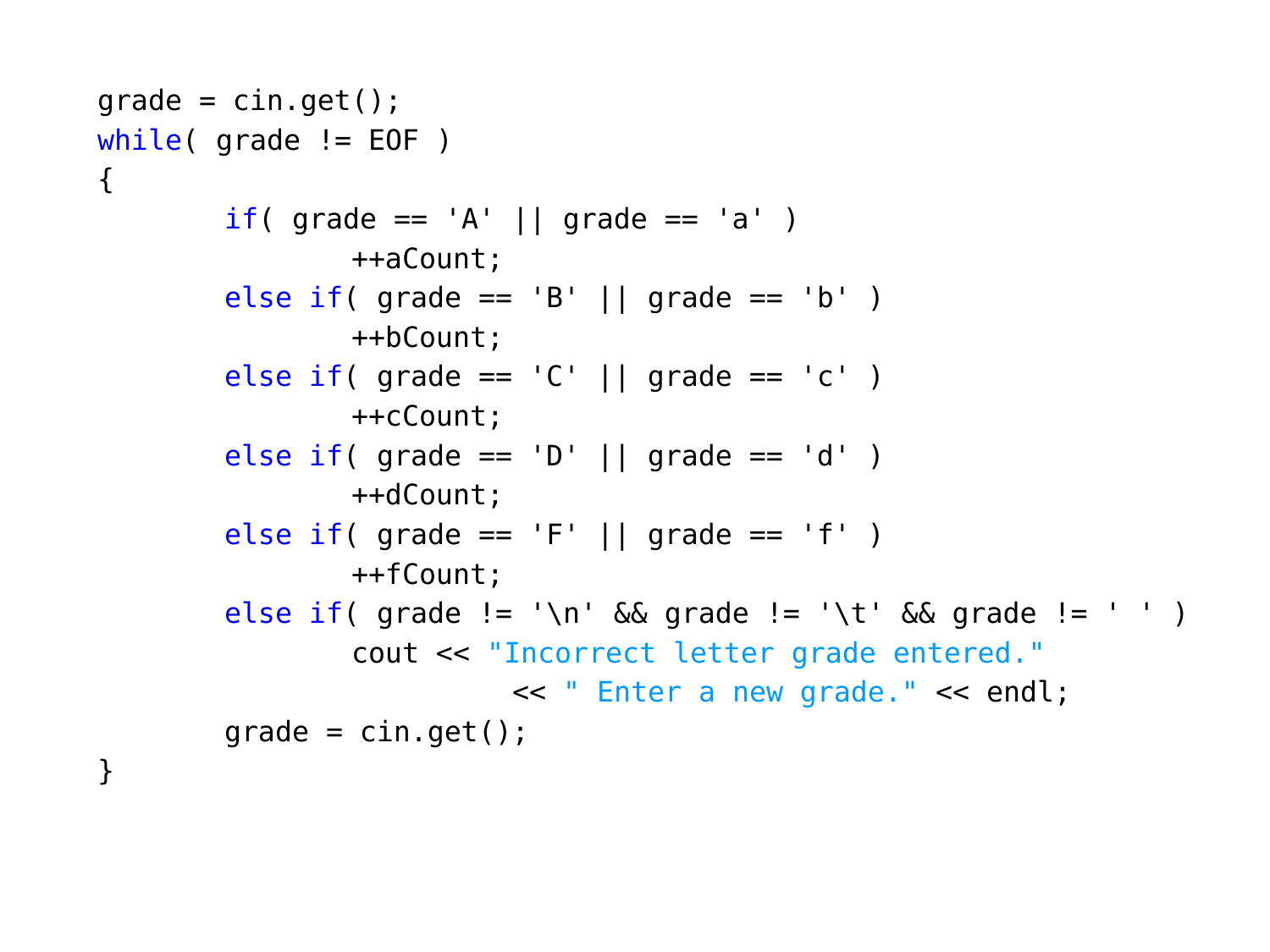

grade = cin.get();
	while( grade != EOF )
	{
		if( grade == 'A' || grade == 'a' )
			++aCount;
		else if( grade == 'B' || grade == 'b' )
			++bCount;
		else if( grade == 'C' || grade == 'c' )
			++cCount;
		else if( grade == 'D' || grade == 'd' )
			++dCount;
		else if( grade == 'F' || grade == 'f' )
			++fCount;
		else if( grade != '\n' && grade != '\t' && grade != ' ' )
			cout << "Incorrect letter grade entered."
				  << " Enter a new grade." << endl;
		grade = cin.get();
	}